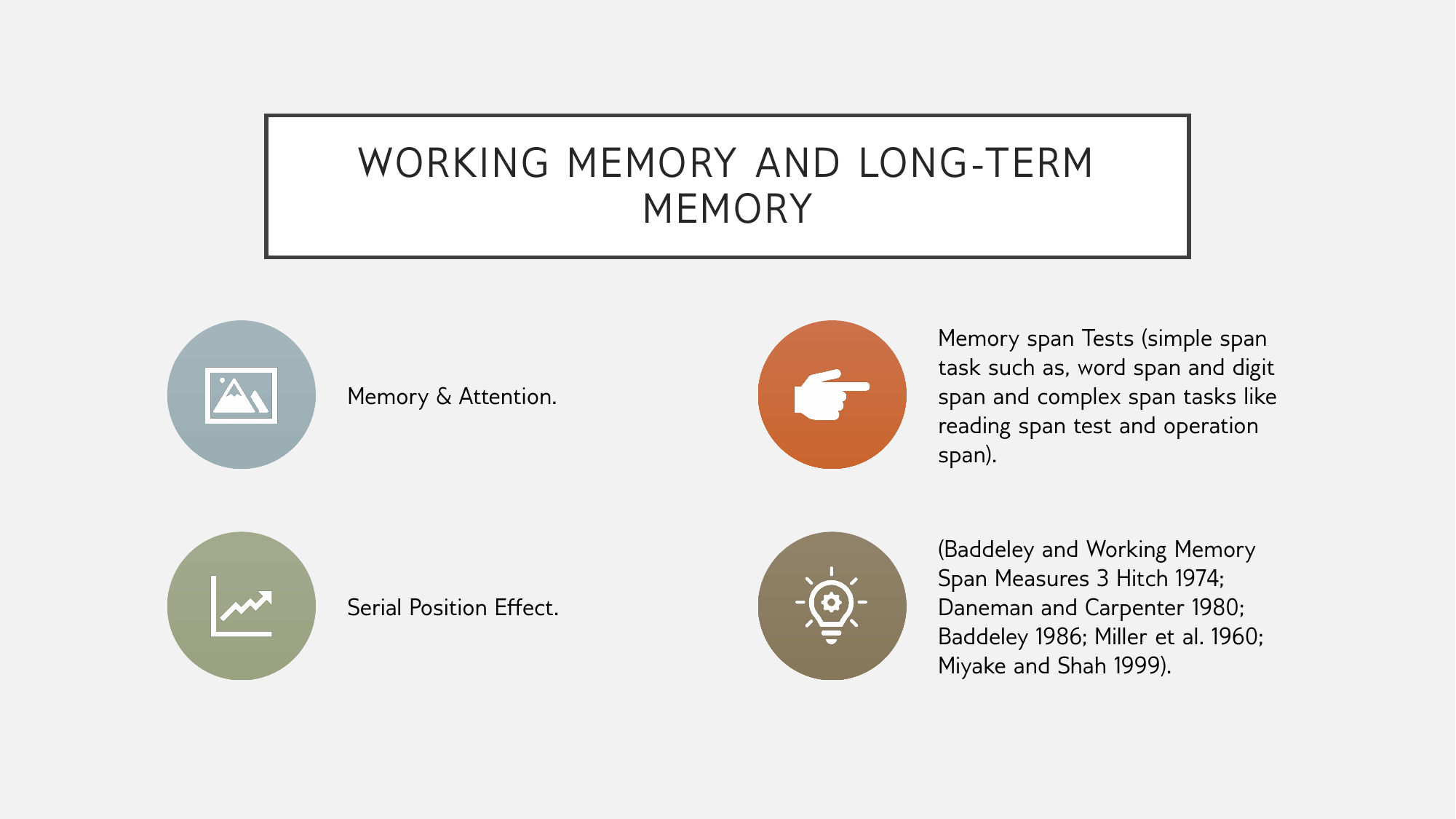

# Working Memory and Long-Term Memory
Memory & Attention.
Memory span Tests (simple span task such as, word span and digit span and complex span tasks like reading span test and operation span).
Serial Position Effect.
(Baddeley and Working Memory Span Measures 3 Hitch 1974; Daneman and Carpenter 1980; Baddeley 1986; Miller et al. 1960; Miyake and Shah 1999).